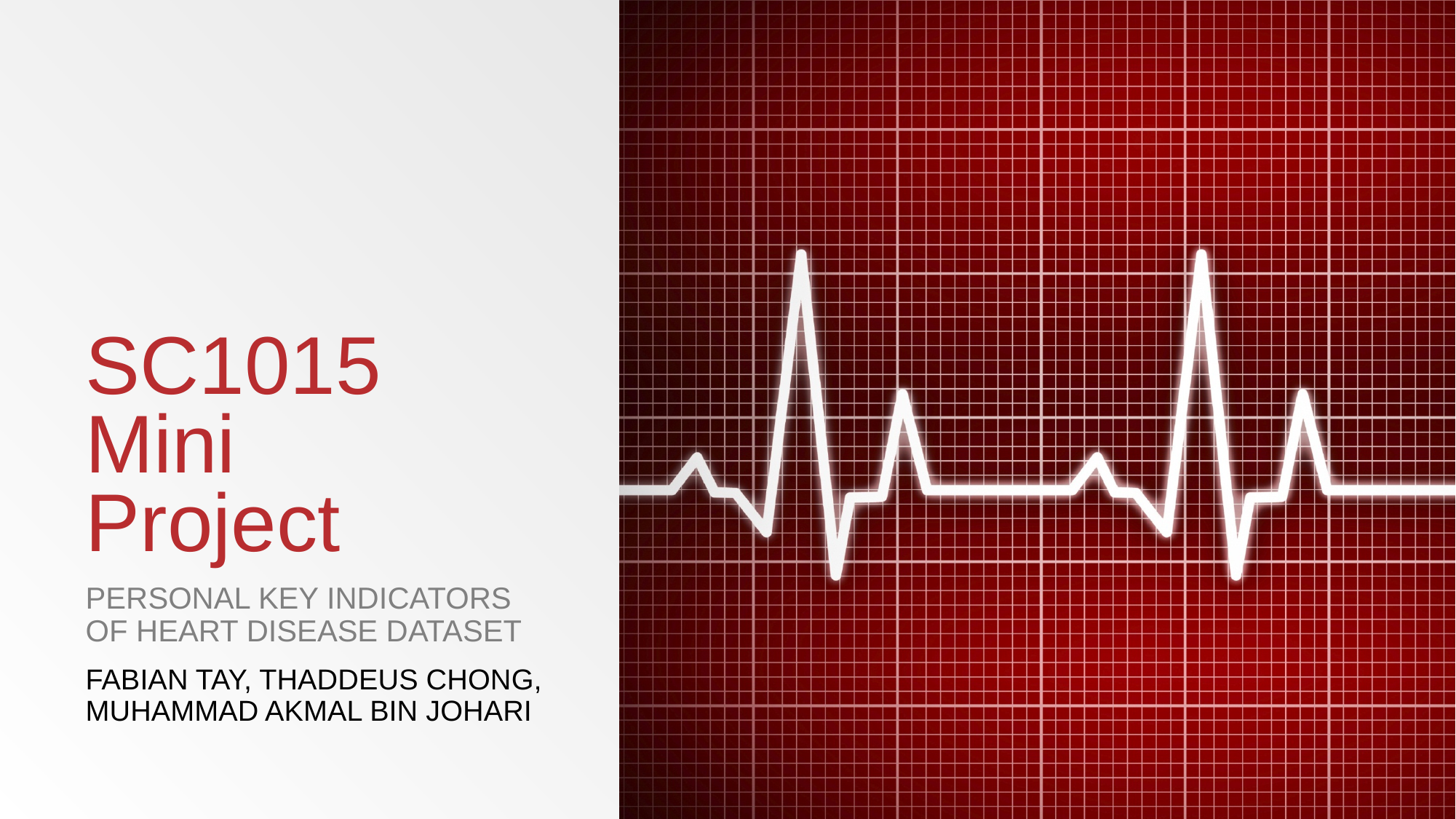

# SC1015 Mini Project
Personal key indicators of heart disease dataset
Fabian Tay, Thaddeus Chong, MUHAMMAD AKMAL BIN JOHARI